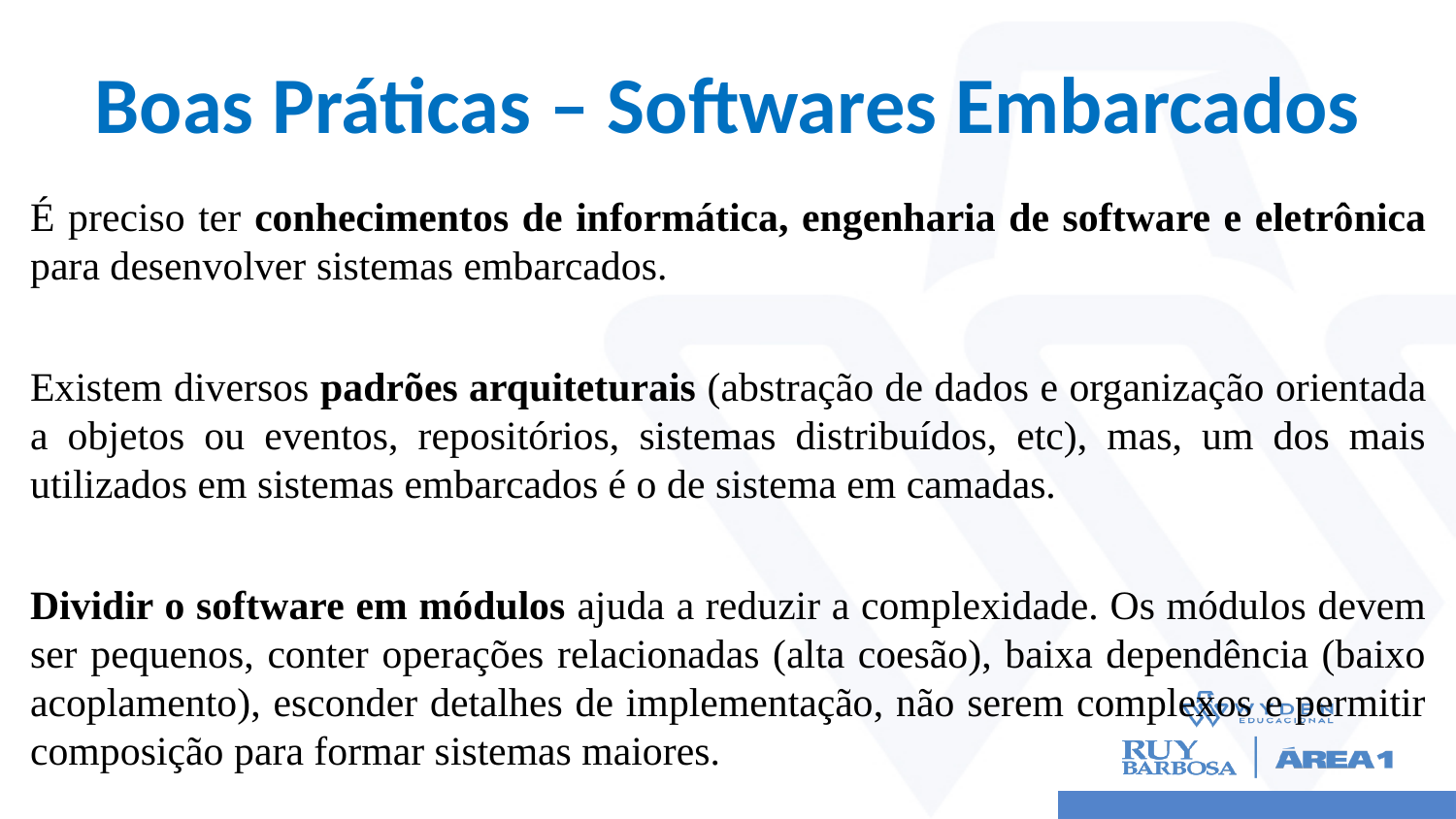

# Boas Práticas – Softwares Embarcados
É preciso ter conhecimentos de informática, engenharia de software e eletrônica para desenvolver sistemas embarcados.

Existem diversos padrões arquiteturais (abstração de dados e organização orientada a objetos ou eventos, repositórios, sistemas distribuídos, etc), mas, um dos mais utilizados em sistemas embarcados é o de sistema em camadas.

Dividir o software em módulos ajuda a reduzir a complexidade. Os módulos devem ser pequenos, conter operações relacionadas (alta coesão), baixa dependência (baixo acoplamento), esconder detalhes de implementação, não serem complexos e permitir composição para formar sistemas maiores.